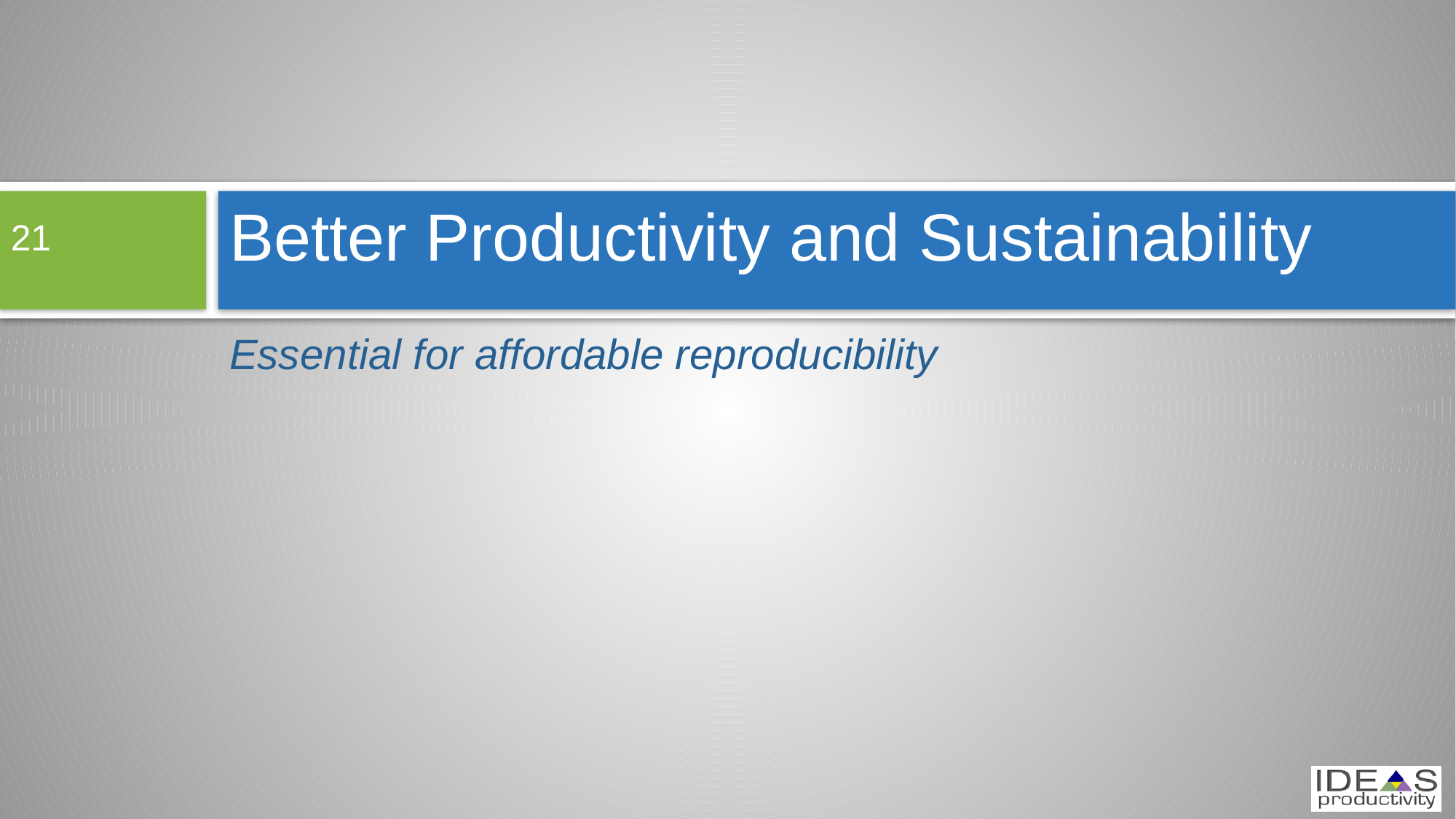

# Better Productivity and Sustainability
21
Essential for affordable reproducibility